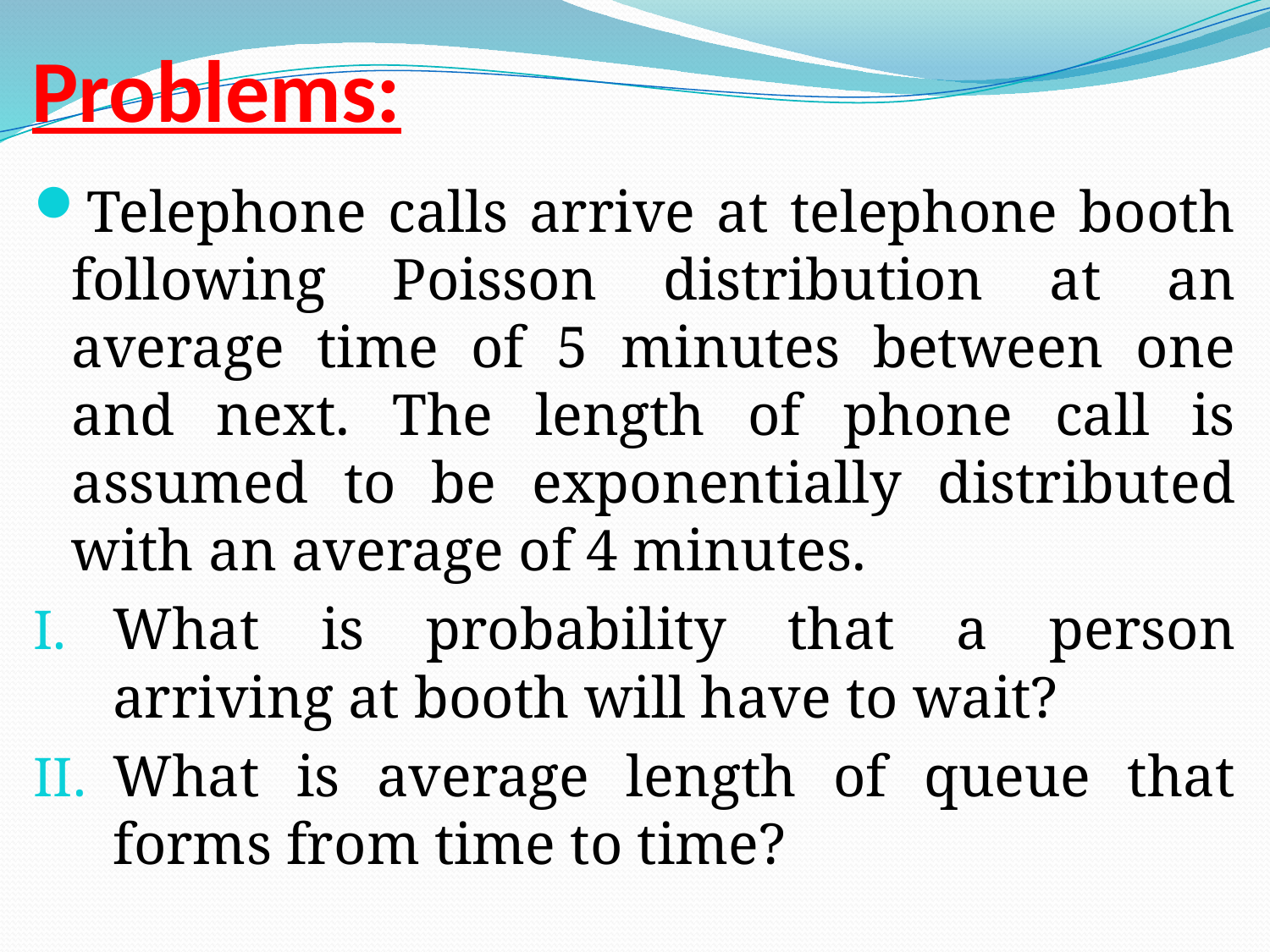

# Problems:
Telephone calls arrive at telephone booth following Poisson distribution at an average time of 5 minutes between one and next. The length of phone call is assumed to be exponentially distributed with an average of 4 minutes.
What is probability that a person arriving at booth will have to wait?
What is average length of queue that forms from time to time?